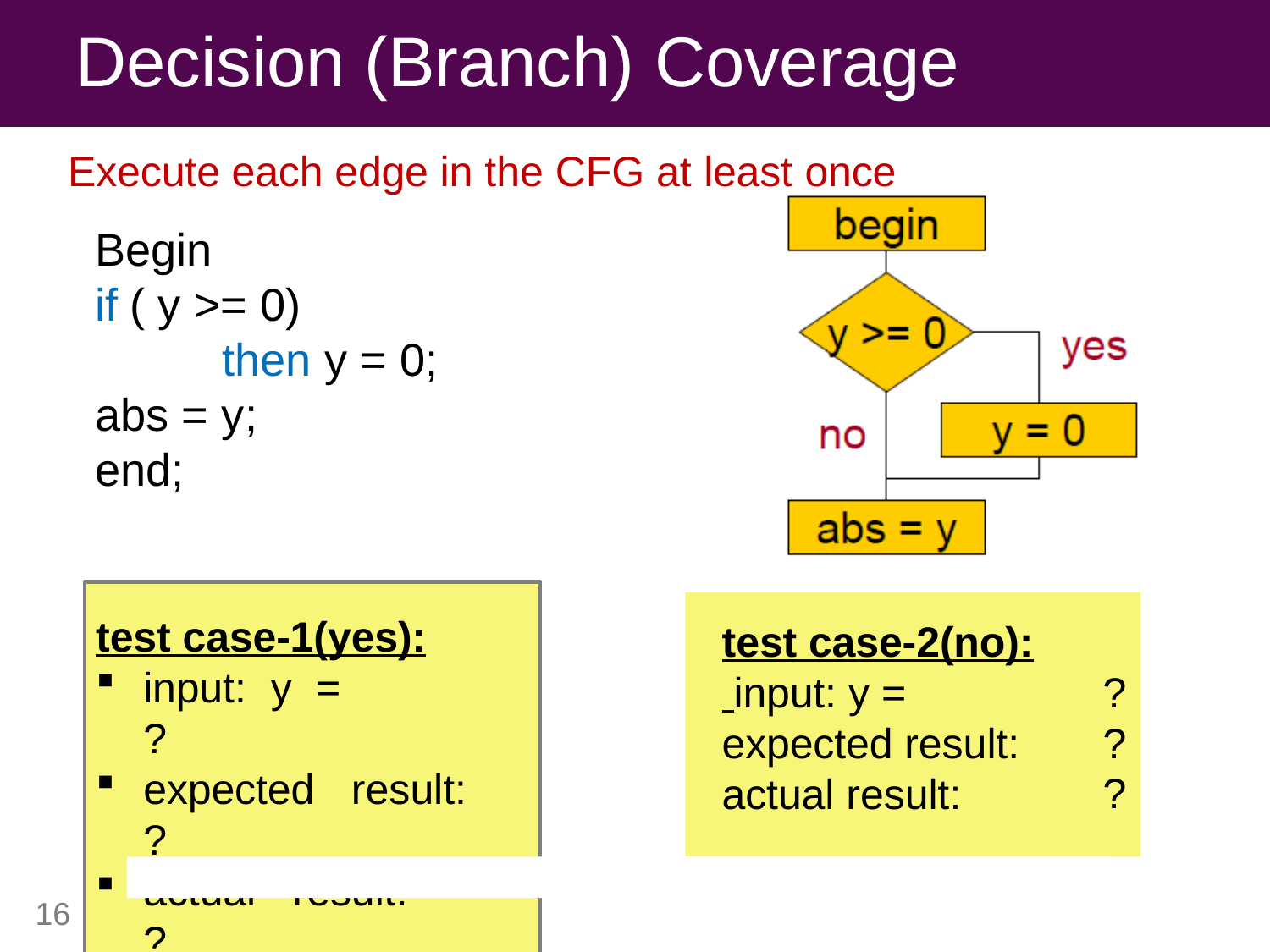

# Decision (Branch) Coverage
Execute each edge in the CFG at least once
Begin
if ( y >= 0)
then y = 0;
abs = y;
end;

test case-1(yes):
input:  y  =	?
expected   result:	?
actual   result:	?

test case-2(no):  input: y =  expected result:  actual result:
?
?
?

16